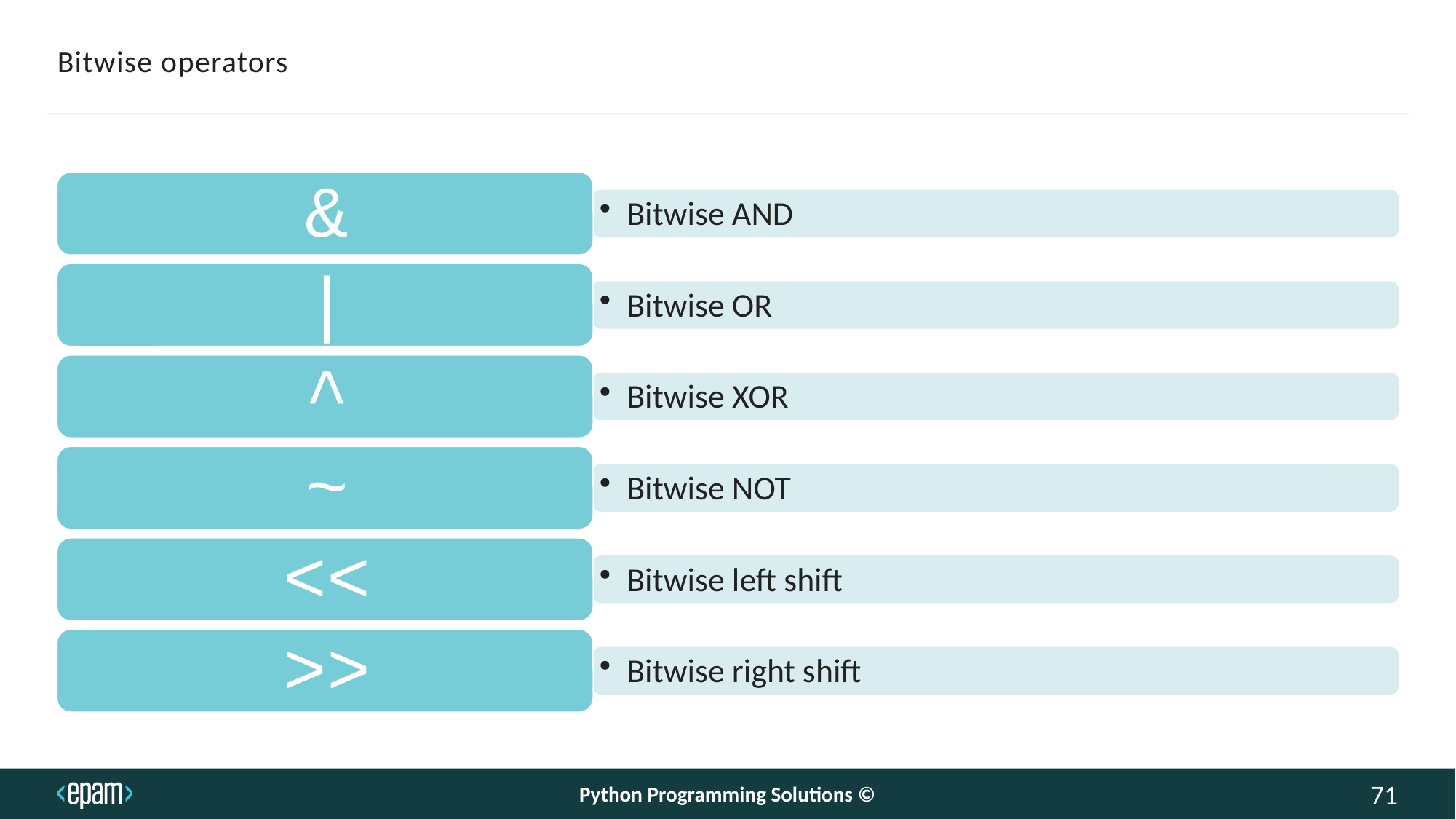

# Bitwise operators
Bitwise AND
&
Bitwise OR
|
Bitwise XOR
^
Bitwise NOT
~
Bitwise left shift
<<
Bitwise right shift
>>
Python Programming Solutions ©
71